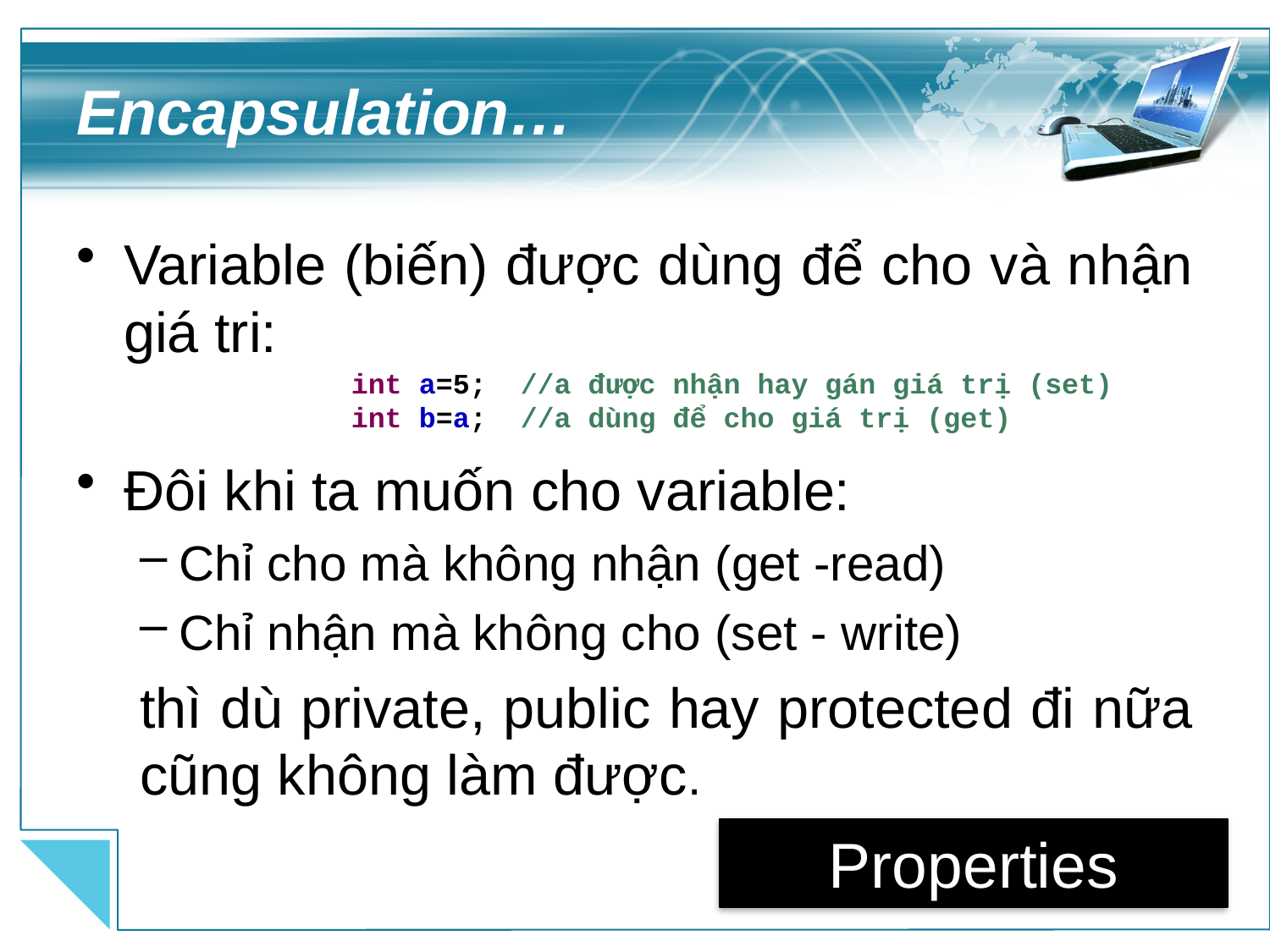

# Encapsulation…
Variable (biến) được dùng để cho và nhận giá tri:

Đôi khi ta muốn cho variable:
Chỉ cho mà không nhận (get -read)
Chỉ nhận mà không cho (set - write)
thì dù private, public hay protected đi nữa cũng không làm được.

int a=5;  //a được nhận hay gán giá trị (set)
int b=a;  //a dùng để cho giá trị (get)
Properties